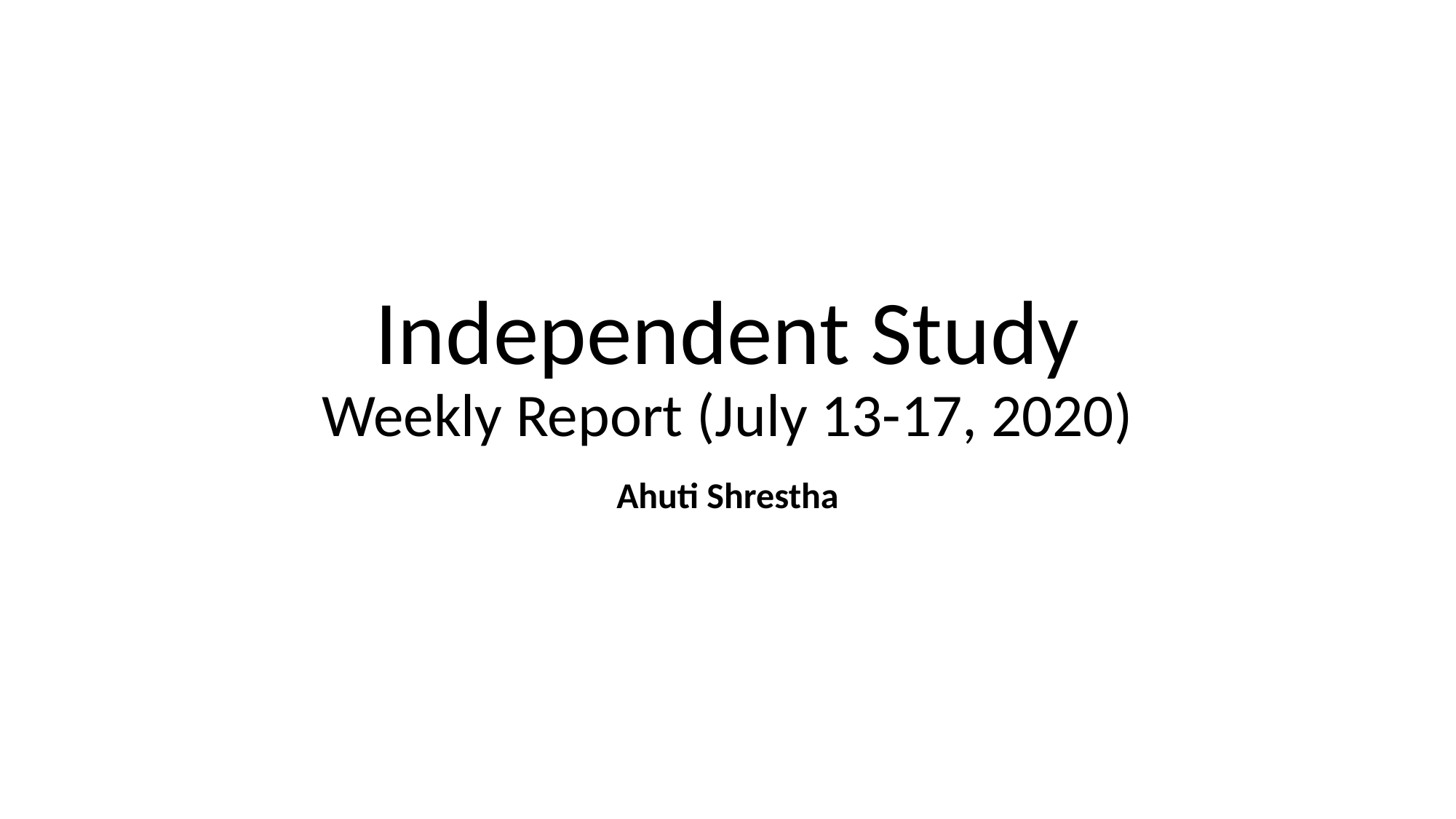

# Independent Study Weekly Report (July 13-17, 2020)
Ahuti Shrestha